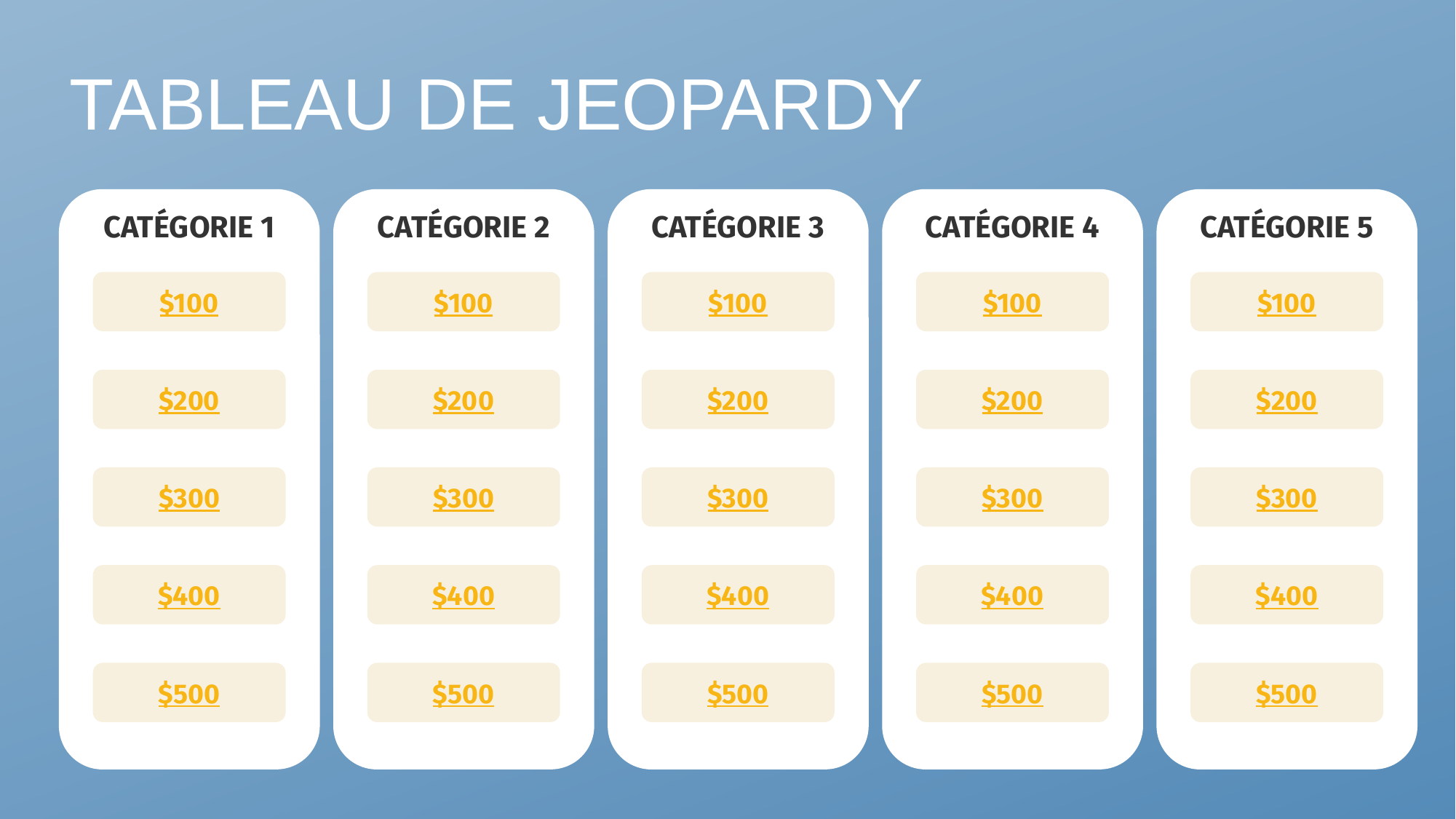

# TABLEAU DE JEOPARDY
CATÉGORIE 1
CATÉGORIE 2
CATÉGORIE 3
CATÉGORIE 4
CATÉGORIE 5
$100
$100
$100
$100
$100
$200
$200
$200
$200
$200
$300
$300
$300
$300
$300
$400
$400
$400
$400
$400
$500
$500
$500
$500
$500